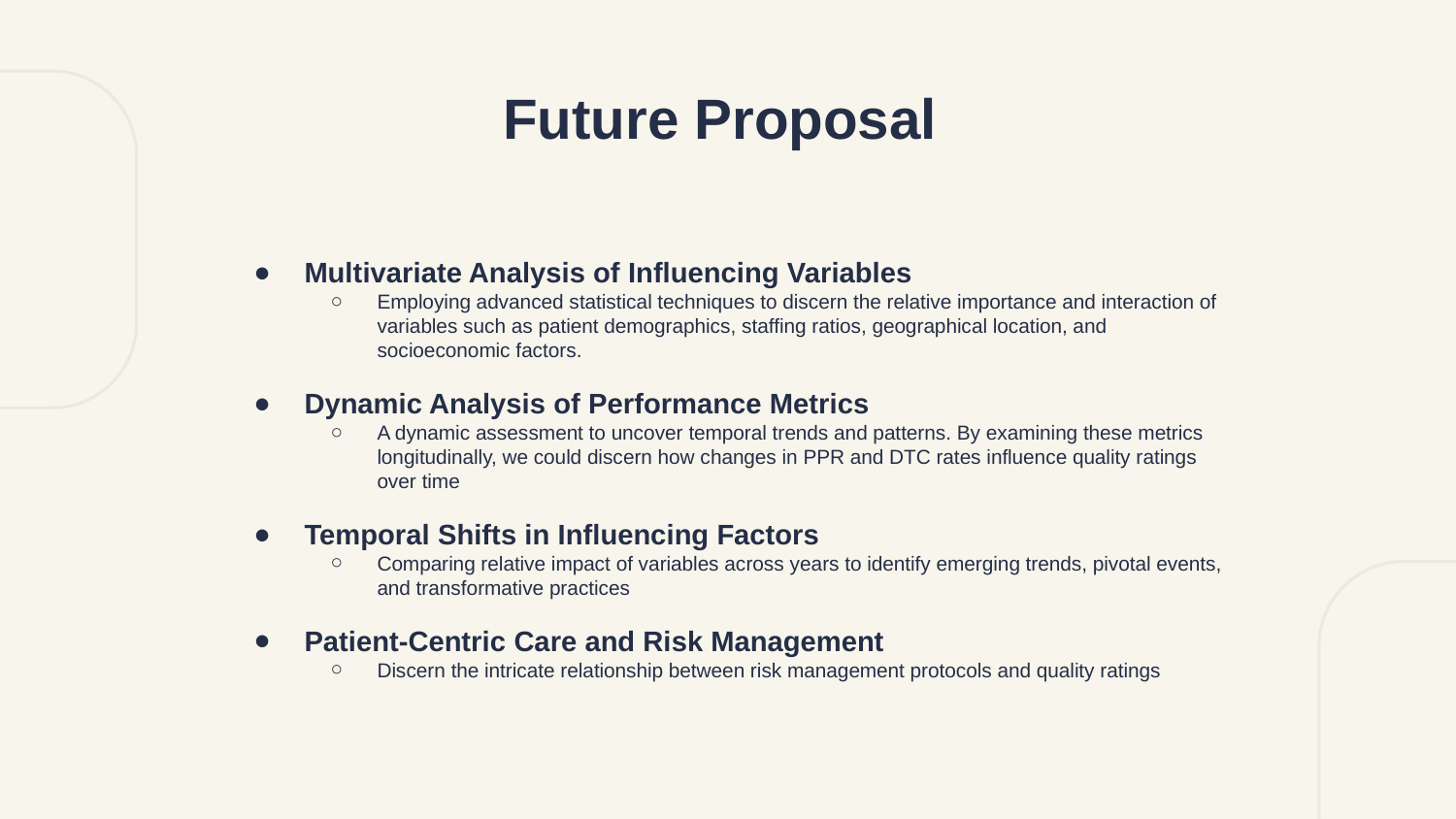

# Future Proposal
Multivariate Analysis of Influencing Variables
Employing advanced statistical techniques to discern the relative importance and interaction of variables such as patient demographics, staffing ratios, geographical location, and socioeconomic factors.

Dynamic Analysis of Performance Metrics
A dynamic assessment to uncover temporal trends and patterns. By examining these metrics longitudinally, we could discern how changes in PPR and DTC rates influence quality ratings over time

Temporal Shifts in Influencing Factors
Comparing relative impact of variables across years to identify emerging trends, pivotal events, and transformative practices

Patient-Centric Care and Risk Management
Discern the intricate relationship between risk management protocols and quality ratings